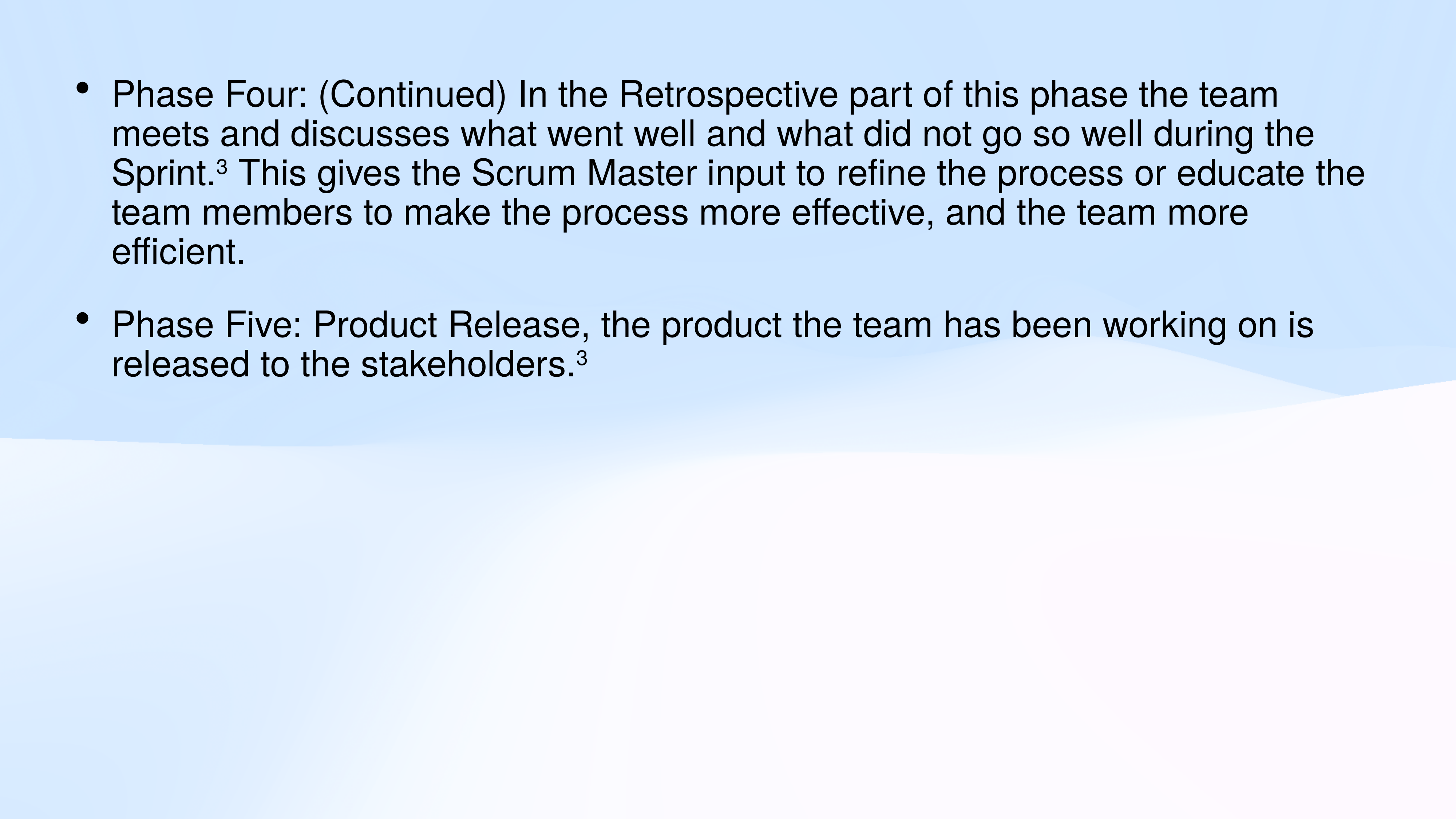

Phase Four: (Continued) In the Retrospective part of this phase the team meets and discusses what went well and what did not go so well during the Sprint.3 This gives the Scrum Master input to refine the process or educate the team members to make the process more effective, and the team more efficient.
Phase Five: Product Release, the product the team has been working on is released to the stakeholders.3